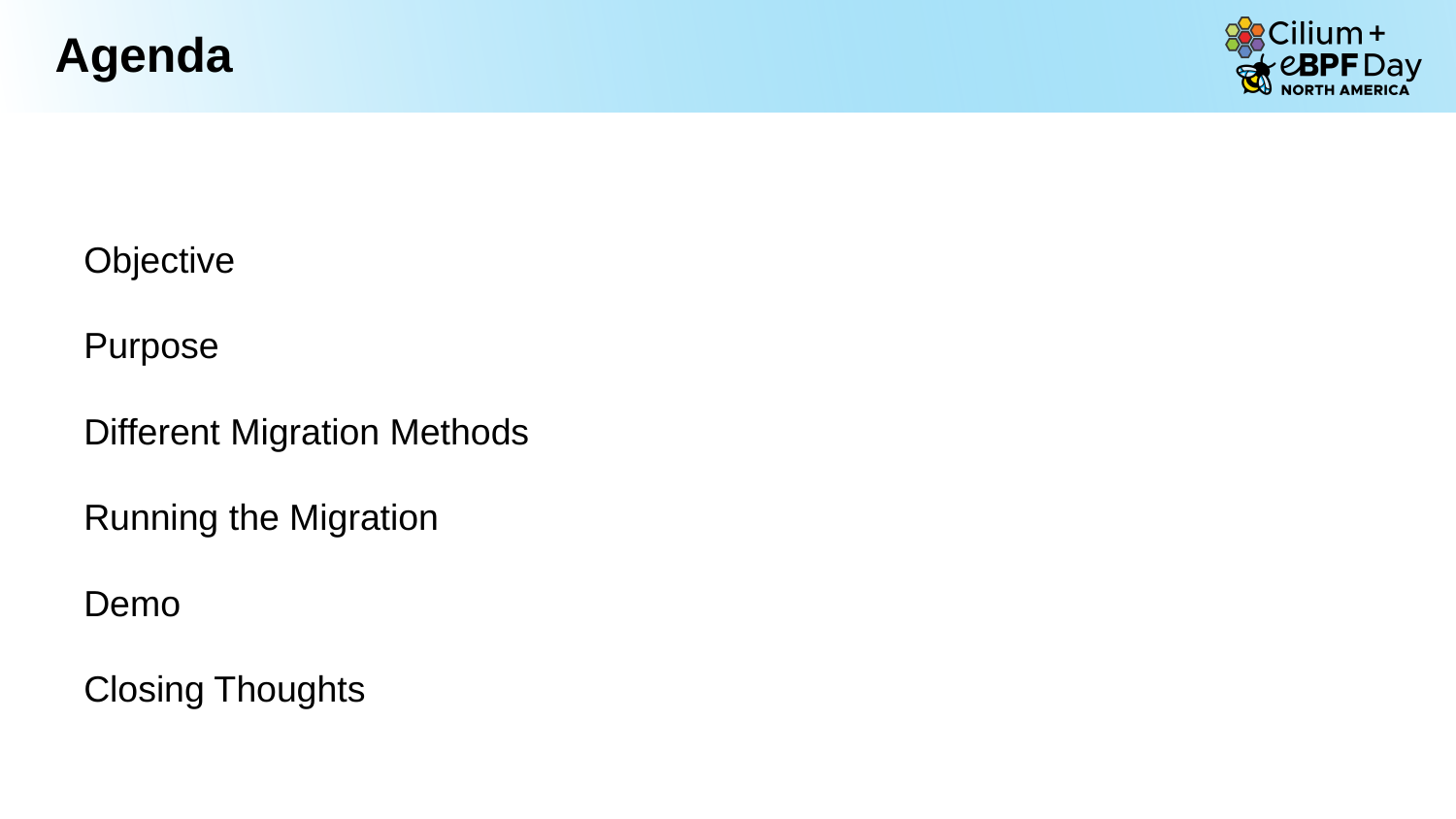

Agenda
Objective
Purpose
Different Migration Methods
Running the Migration
Demo
Closing Thoughts